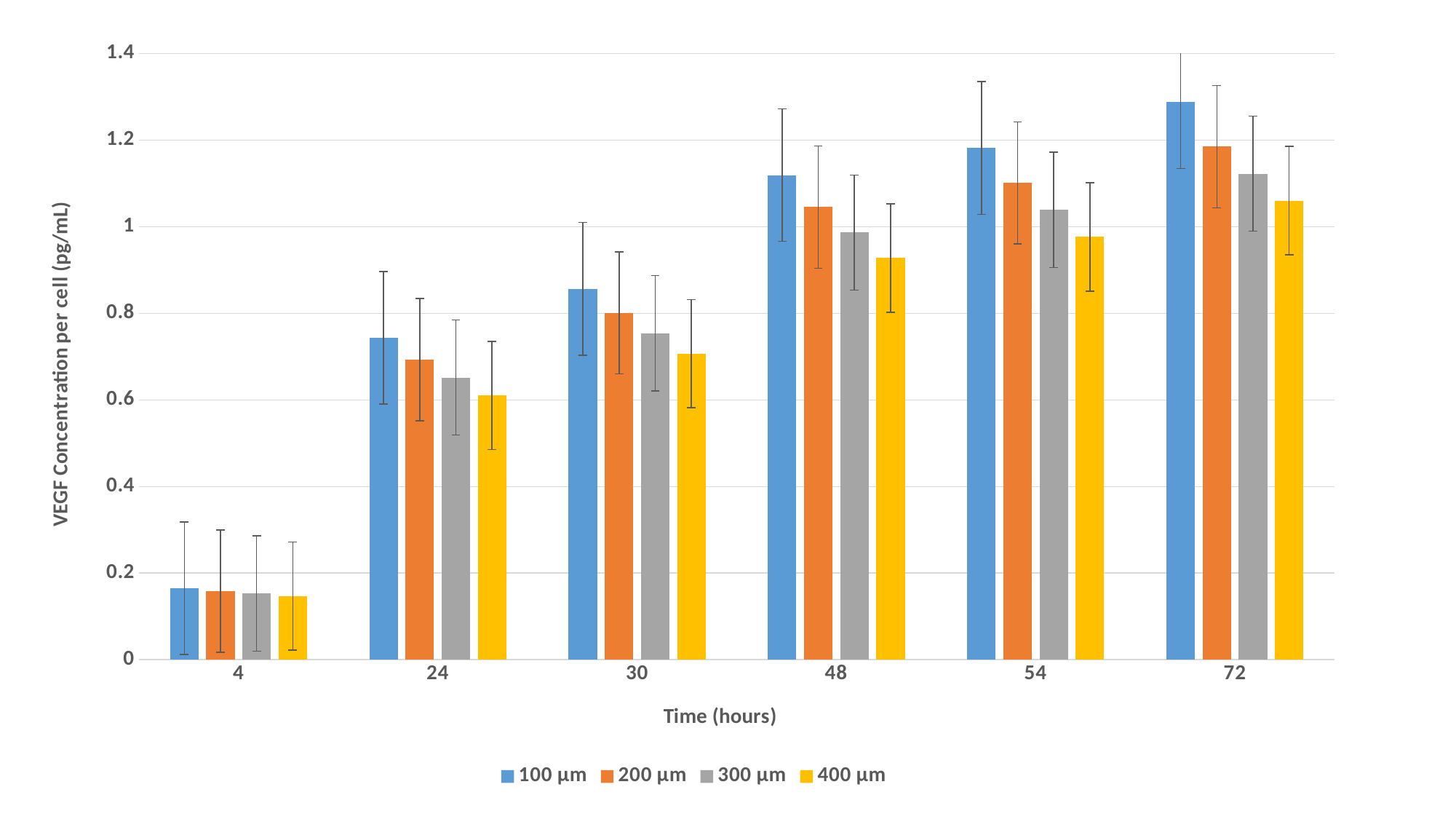

### Chart

| Category | 100 µm | 200 µm | 300 µm | 400 µm |
|---|---|---|---|---|
| 4 | 0.165397099048918 | 0.158661675013113 | 0.1528074899167805 | 0.146953304820448 |
| 24 | 0.743051368744017 | 0.692987658950822 | 0.651641089640203 | 0.610294520329584 |
| 30 | 0.856432007904906 | 0.800769453180361 | 0.753752752240881 | 0.706736051301401 |
| 48 | 1.11882926165978 | 1.04511250079443 | 0.9863180161154905 | 0.927523531436551 |
| 54 | 1.18158177063534 | 1.10075139090317 | 1.0385126017718416 | 0.976273812640513 |
| 72 | 1.28732893898453 | 1.18466123013431 | 1.1223786175088701 | 1.06009600488343 |